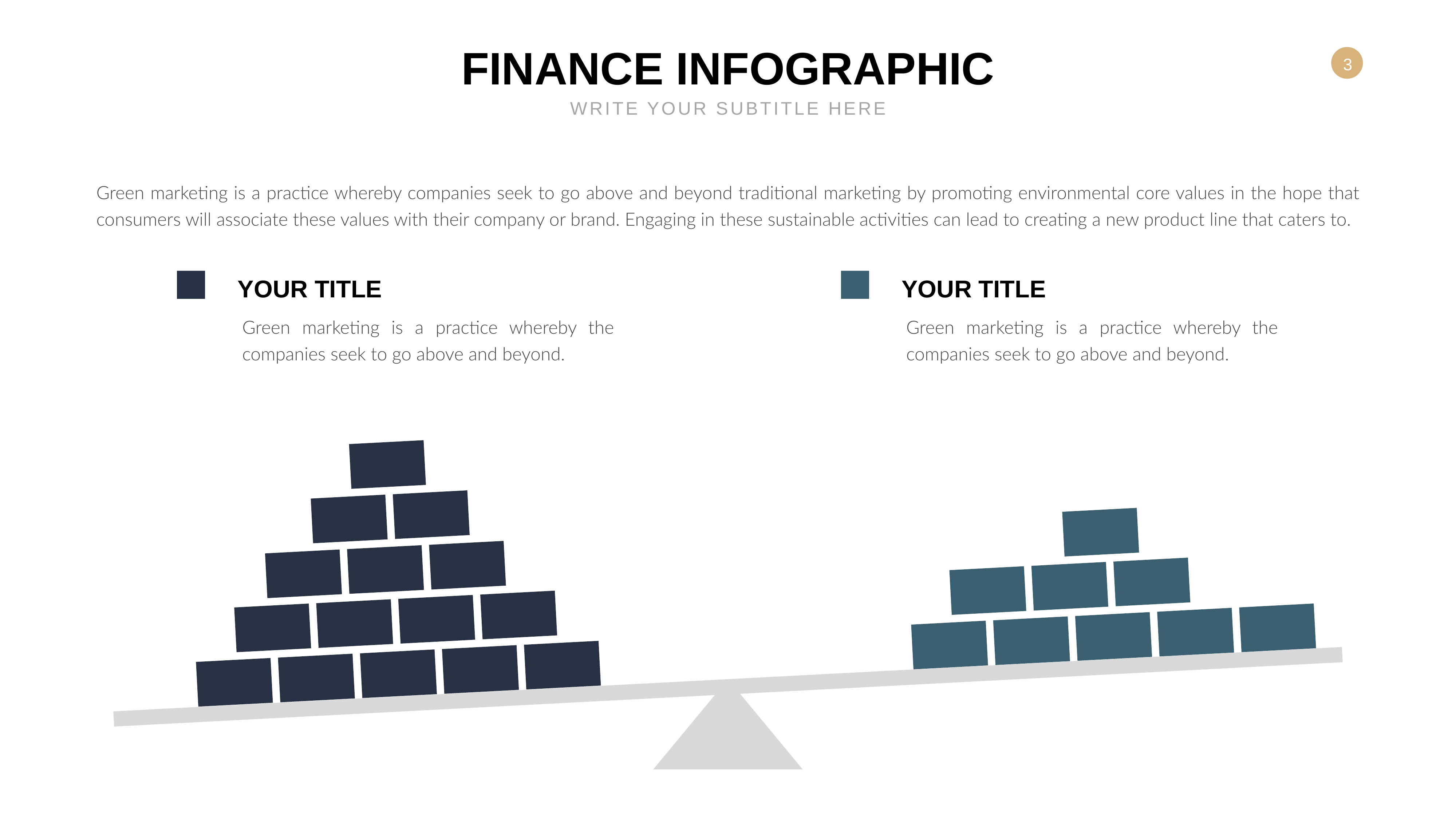

FINANCE INFOGRAPHIC
WRITE YOUR SUBTITLE HERE
Green marketing is a practice whereby companies seek to go above and beyond traditional marketing by promoting environmental core values in the hope that consumers will associate these values with their company or brand. Engaging in these sustainable activities can lead to creating a new product line that caters to.
YOUR TITLE
YOUR TITLE

Green marketing is a practice whereby the companies seek to go above and beyond.
Green marketing is a practice whereby the companies seek to go above and beyond.